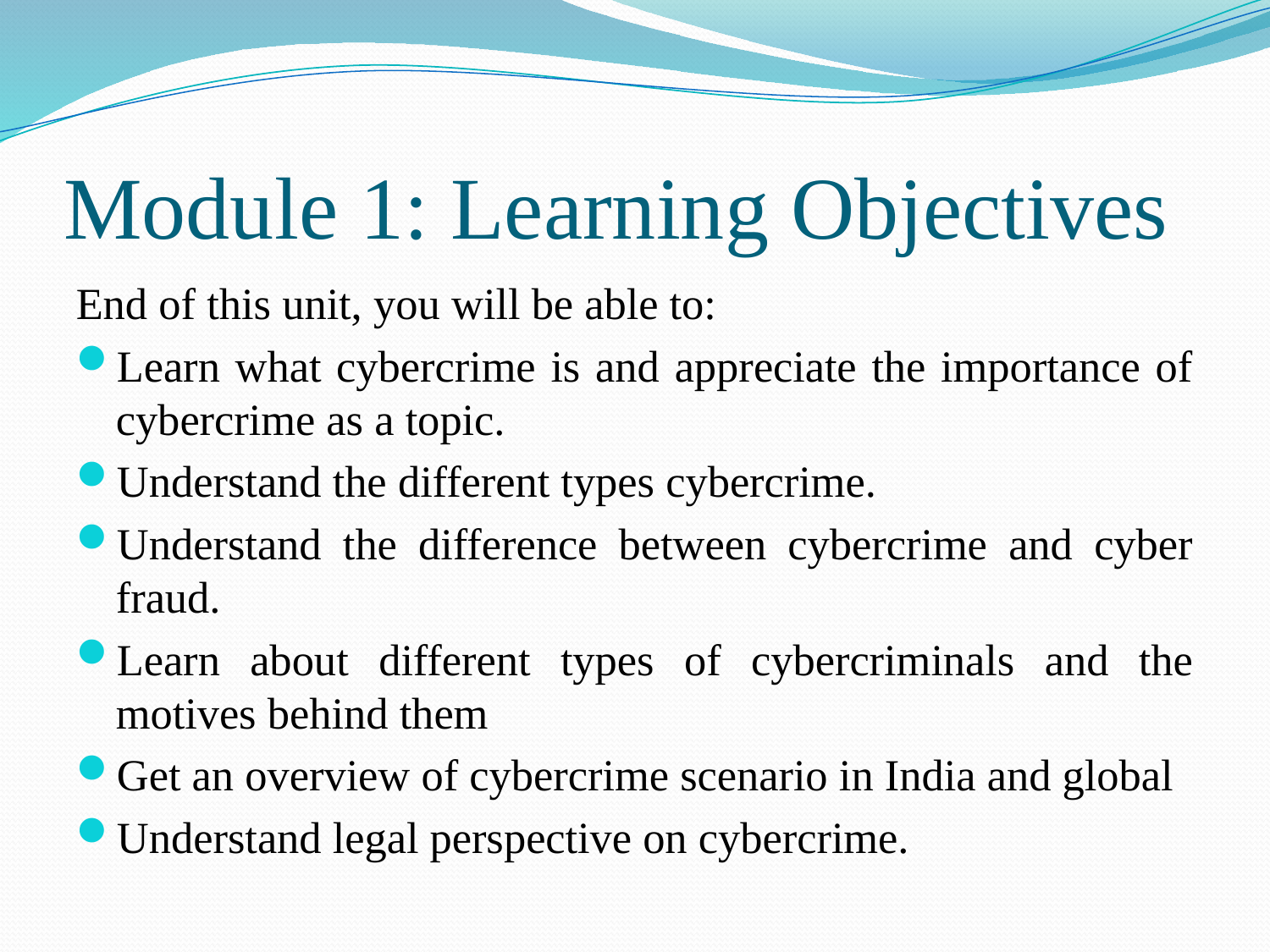

# Module 1: Learning Objectives
End of this unit, you will be able to:
Learn what cybercrime is and appreciate the importance of cybercrime as a topic.
Understand the different types cybercrime.
Understand the difference between cybercrime and cyber fraud.
Learn about different types of cybercriminals and the motives behind them
Get an overview of cybercrime scenario in India and global
Understand legal perspective on cybercrime.